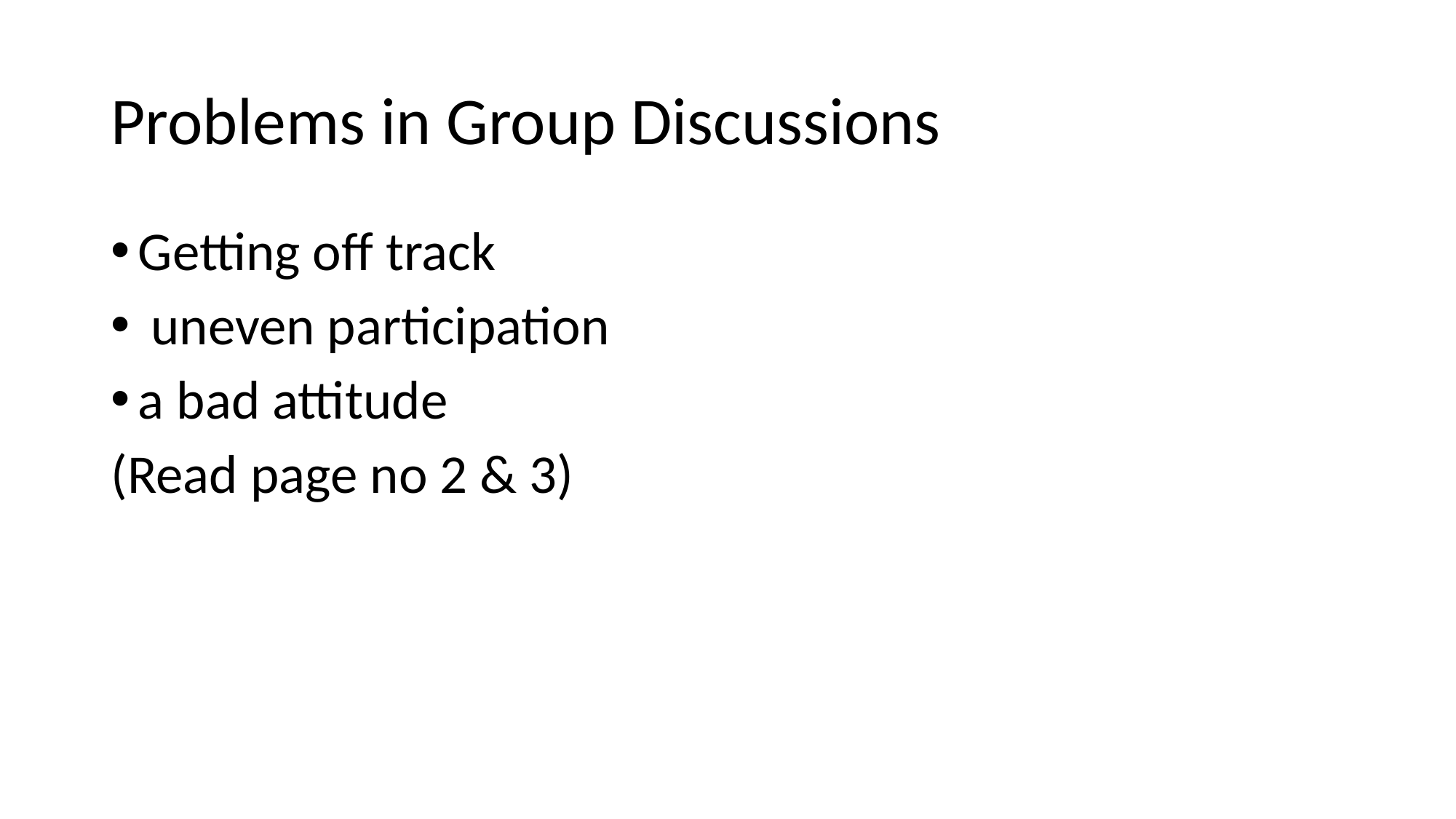

# Problems in Group Discussions
Getting off track
 uneven participation
a bad attitude
(Read page no 2 & 3)